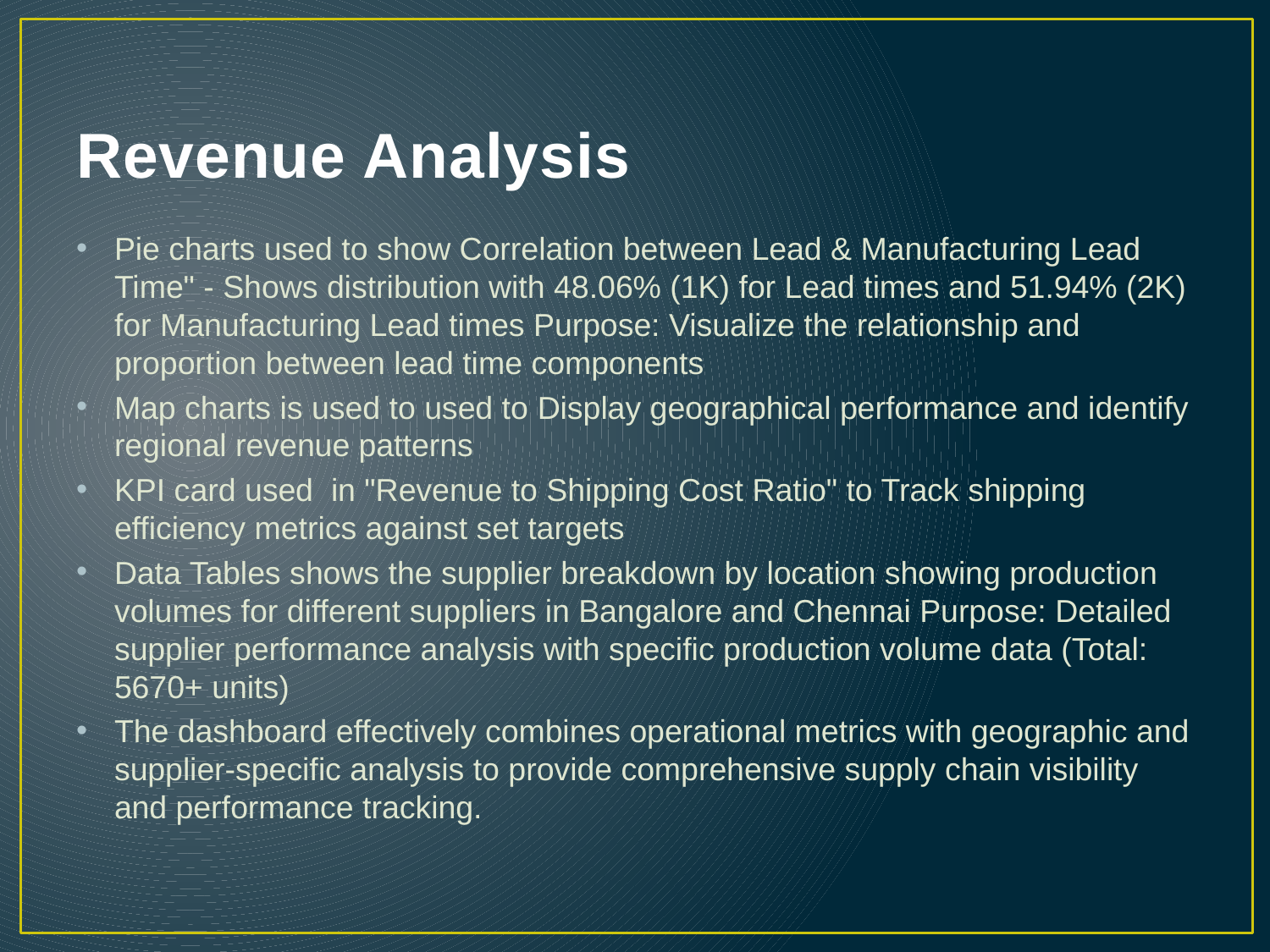

# Revenue Analysis
Pie charts used to show Correlation between Lead & Manufacturing Lead Time" - Shows distribution with 48.06% (1K) for Lead times and 51.94% (2K) for Manufacturing Lead times Purpose: Visualize the relationship and proportion between lead time components
Map charts is used to used to Display geographical performance and identify regional revenue patterns
KPI card used  in "Revenue to Shipping Cost Ratio" to Track shipping efficiency metrics against set targets
Data Tables shows the supplier breakdown by location showing production volumes for different suppliers in Bangalore and Chennai Purpose: Detailed supplier performance analysis with specific production volume data (Total: 5670+ units)
The dashboard effectively combines operational metrics with geographic and supplier-specific analysis to provide comprehensive supply chain visibility and performance tracking.